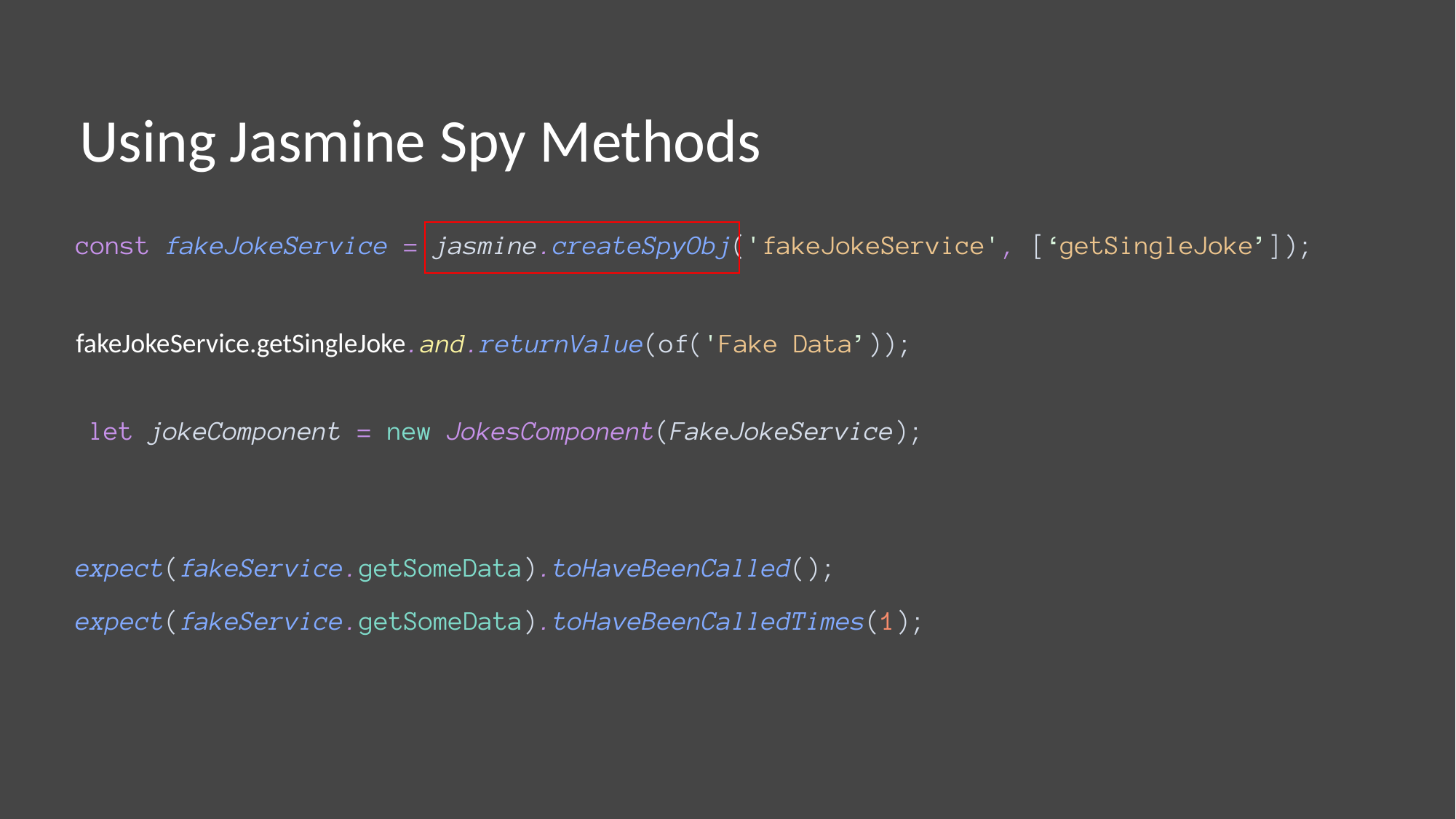

Using Jasmine Spy Methods
const fakeJokeService = jasmine.createSpyObj('fakeJokeService', [‘getSingleJoke’]);

fakeJokeService.getSingleJoke.and.returnValue(of('Fake Data’));

let jokeComponent = new JokesComponent(FakeJokeService);
expect(fakeService.getSomeData).toHaveBeenCalled();
expect(fakeService.getSomeData).toHaveBeenCalledTimes(1);